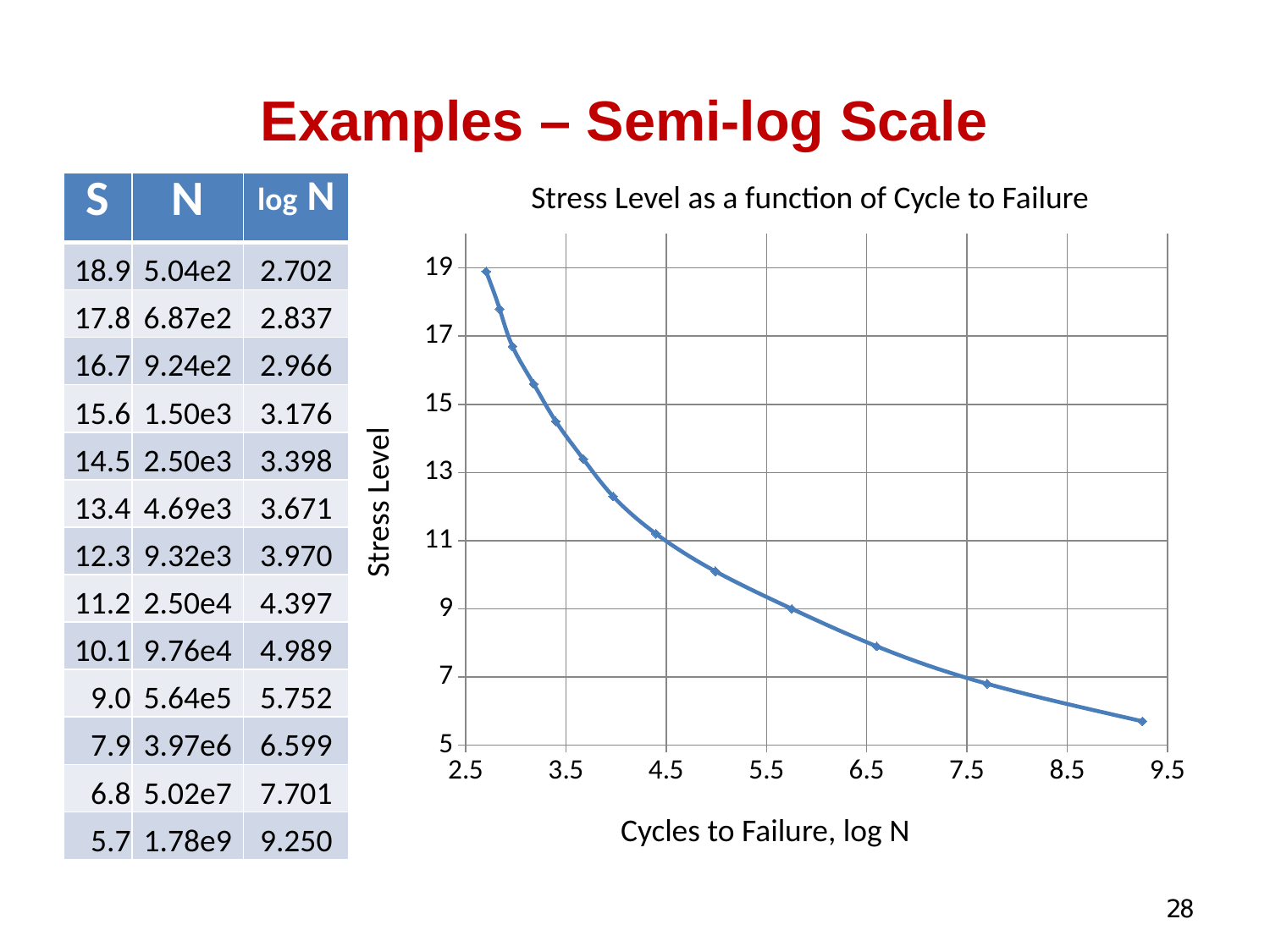

# Examples – Semi-log Scale
Stress Level as a function of Cycle to Failure
| S | N | log N |
| --- | --- | --- |
| 18.9 | 5.04e2 | 2.702 |
| 17.8 | 6.87e2 | 2.837 |
| 16.7 | 9.24e2 | 2.966 |
| 15.6 | 1.50e3 | 3.176 |
| 14.5 | 2.50e3 | 3.398 |
| 13.4 | 4.69e3 | 3.671 |
| 12.3 | 9.32e3 | 3.970 |
| 11.2 | 2.50e4 | 4.397 |
| 10.1 | 9.76e4 | 4.989 |
| 9.0 | 5.64e5 | 5.752 |
| 7.9 | 3.97e6 | 6.599 |
| 6.8 | 5.02e7 | 7.701 |
| 5.7 | 1.78e9 | 9.250 |

### Chart

| Category |  |
|---|---|
Stress Level
Cycles to Failure, log N
28